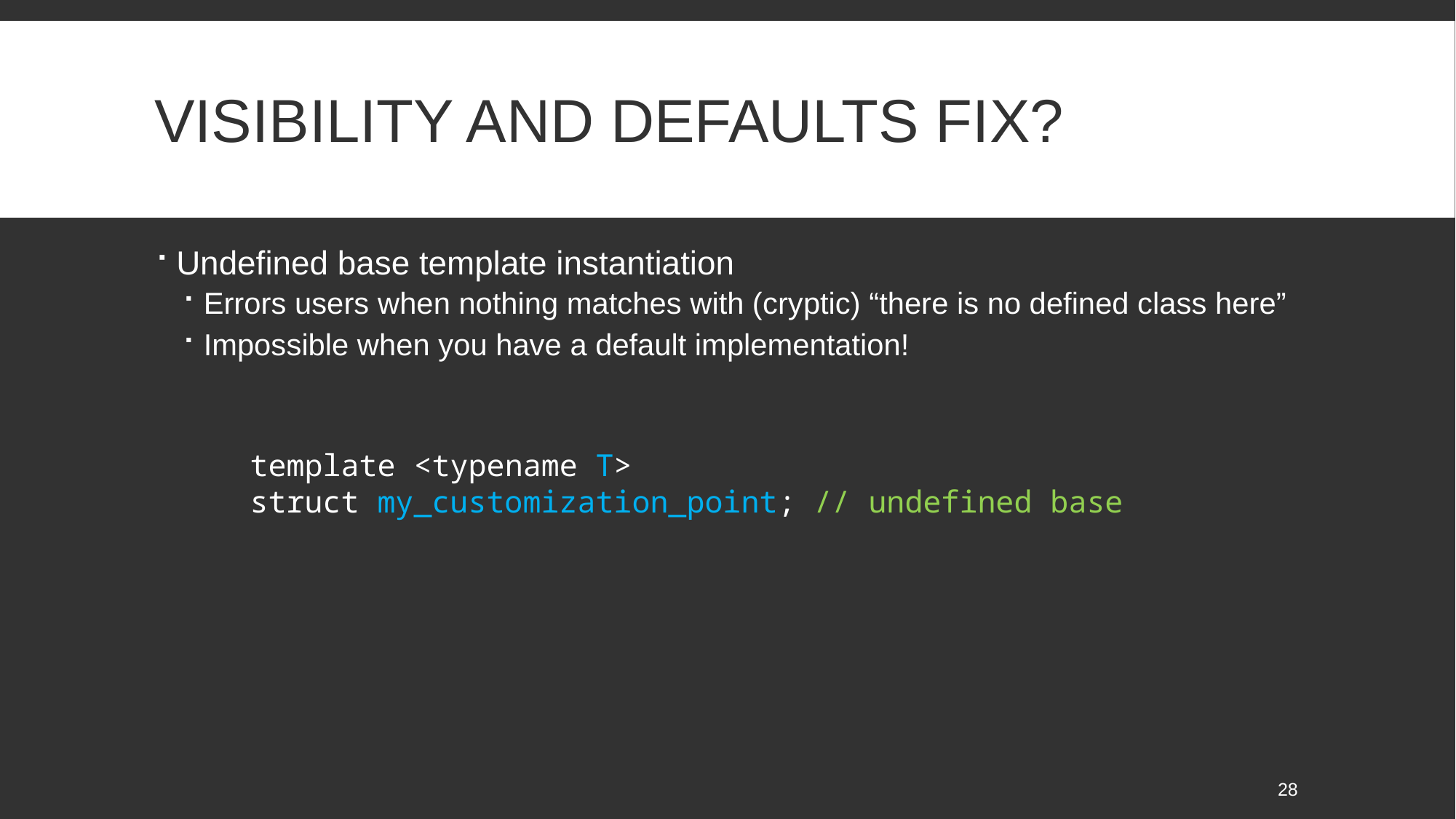

# Visibility and Defaults Fix?
Undefined base template instantiation
Errors users when nothing matches with (cryptic) “there is no defined class here”
Impossible when you have a default implementation!
template <typename T>
struct my_customization_point; // undefined base
28